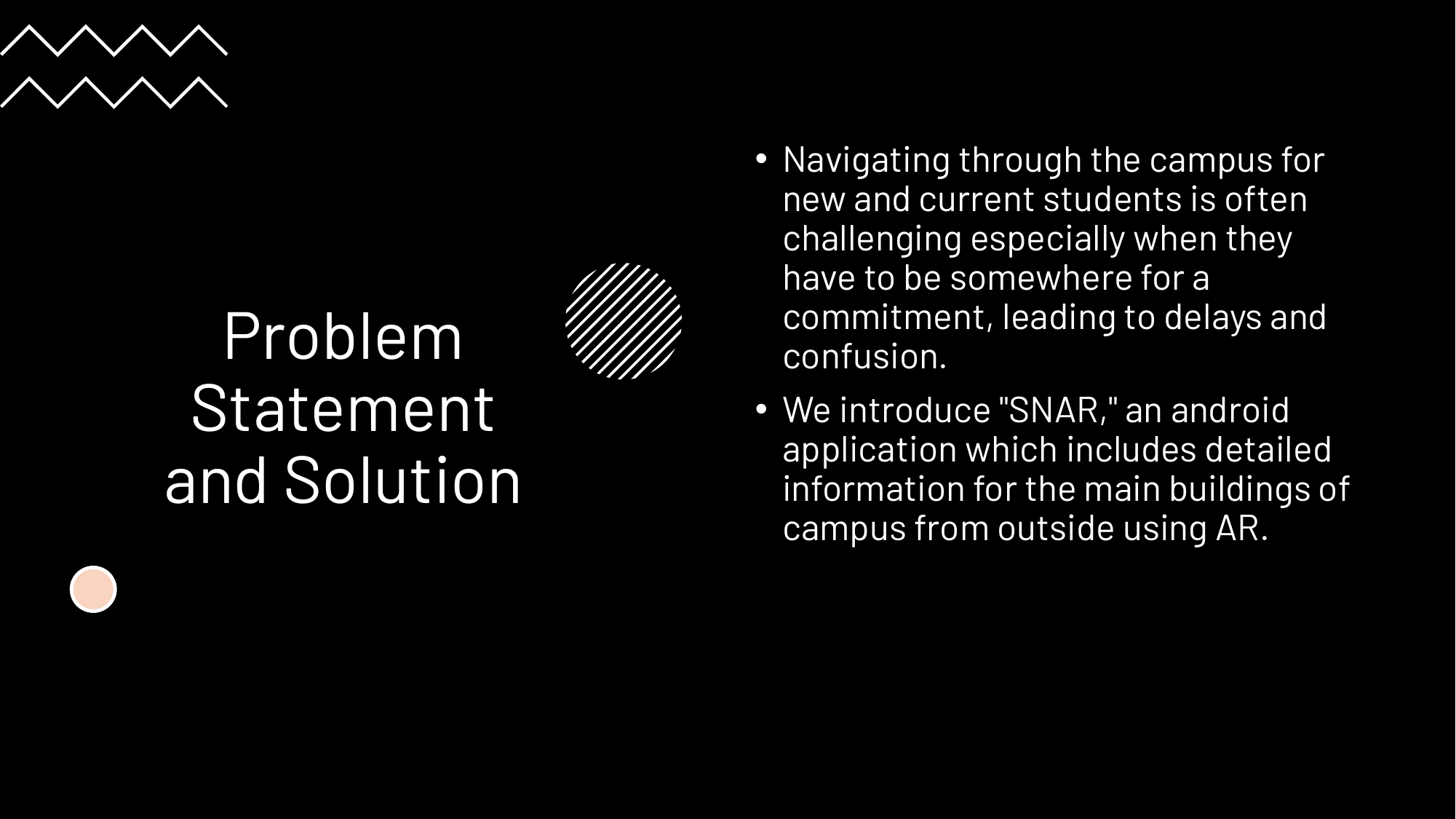

# Problem Statement and Solution
Navigating through the campus for new and current students is often challenging especially when they have to be somewhere for a commitment, leading to delays and confusion.
We introduce "SNAR," an android application which includes detailed information for the main buildings of campus from outside using AR.